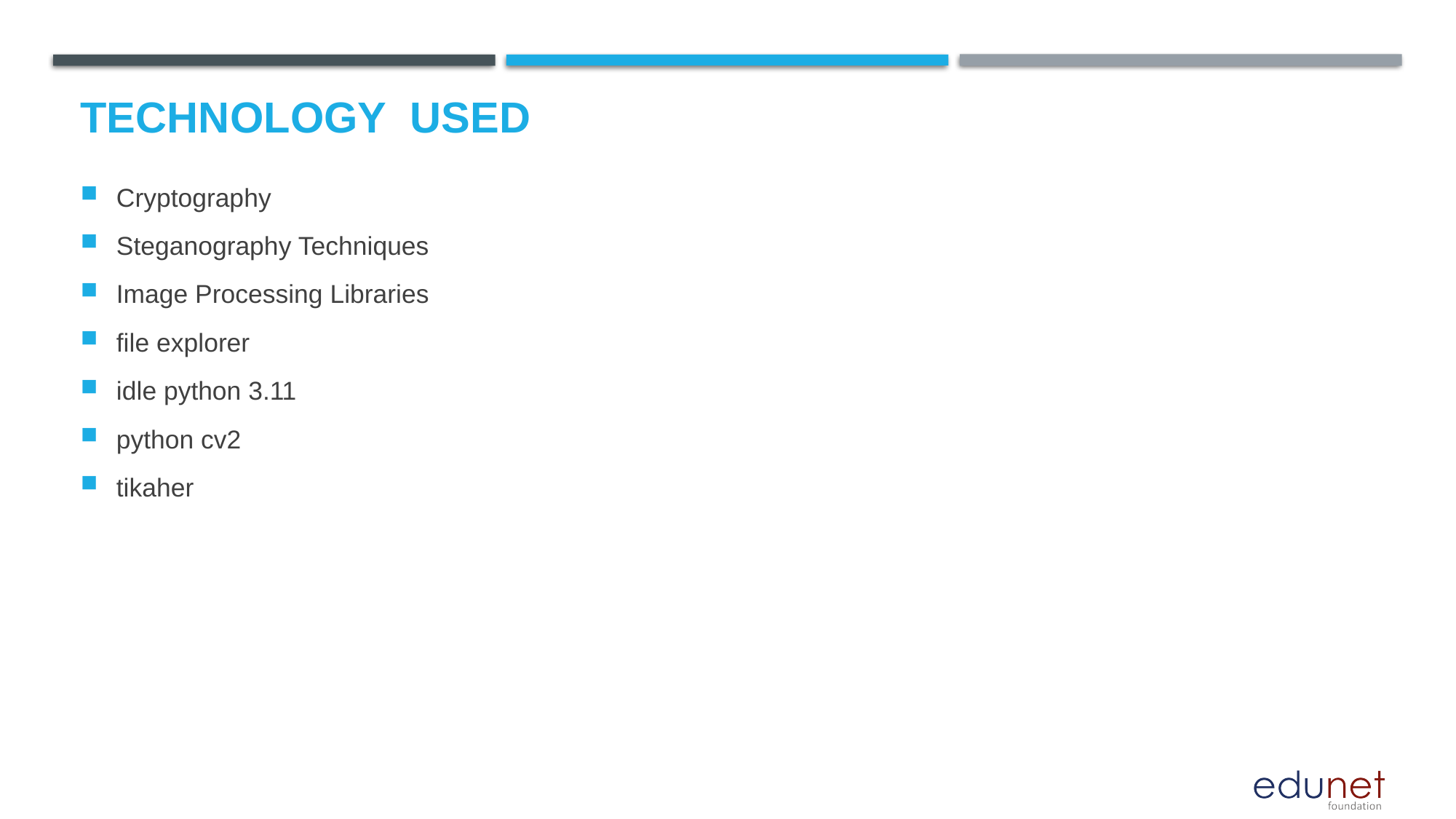

Cryptography
Steganography Techniques
Image Processing Libraries
file explorer
idle python 3.11
python cv2
tikaher

# Technology  used